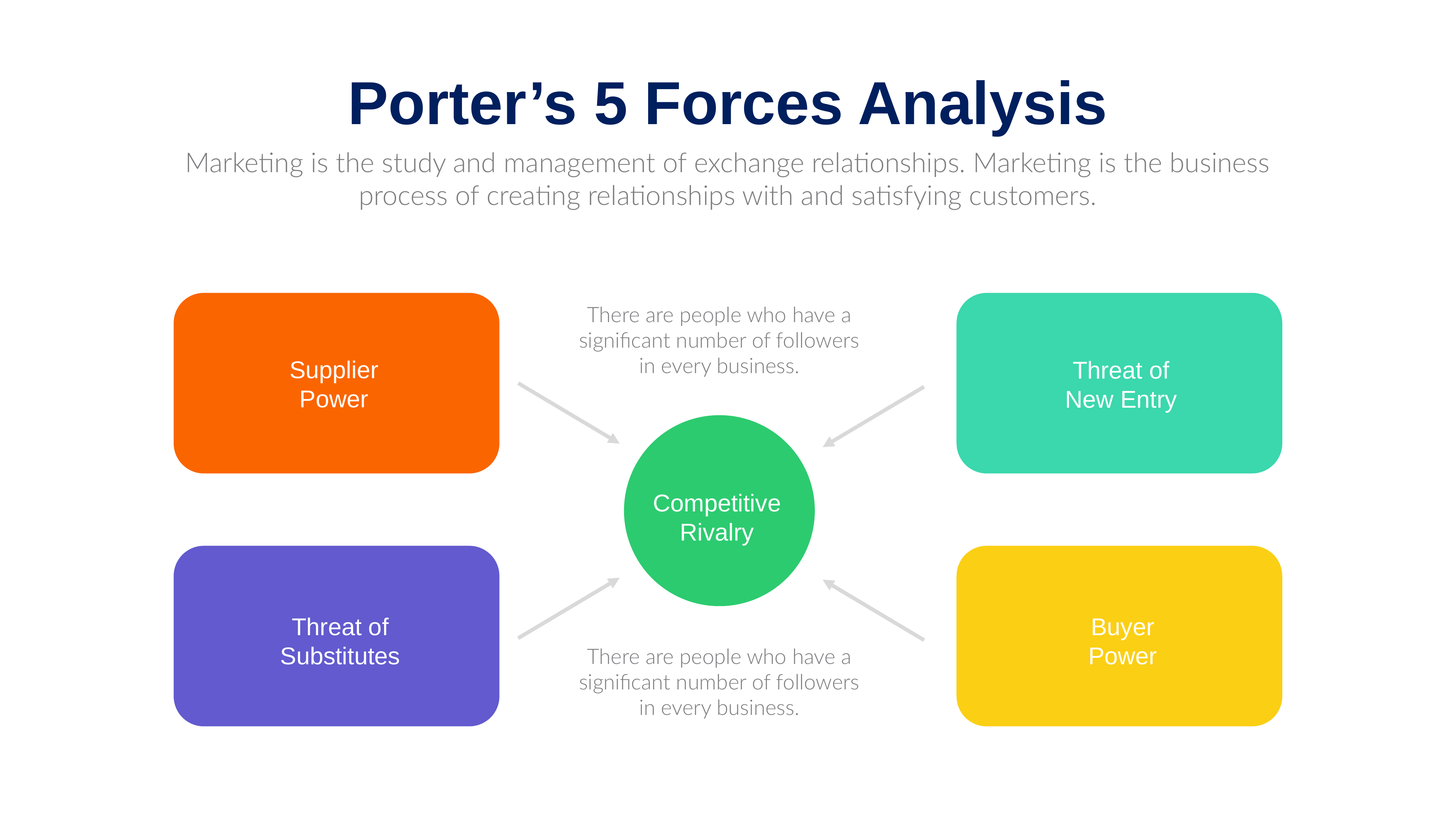

Porter’s 5 Forces Analysis
Marketing is the study and management of exchange relationships. Marketing is the business process of creating relationships with and satisfying customers.

Supplier Power
Threat of New Entry

Competitive Rivalry

Threat of Substitutes
Buyer Power
There are people who have a significant number of followers in every business.
There are people who have a significant number of followers in every business.